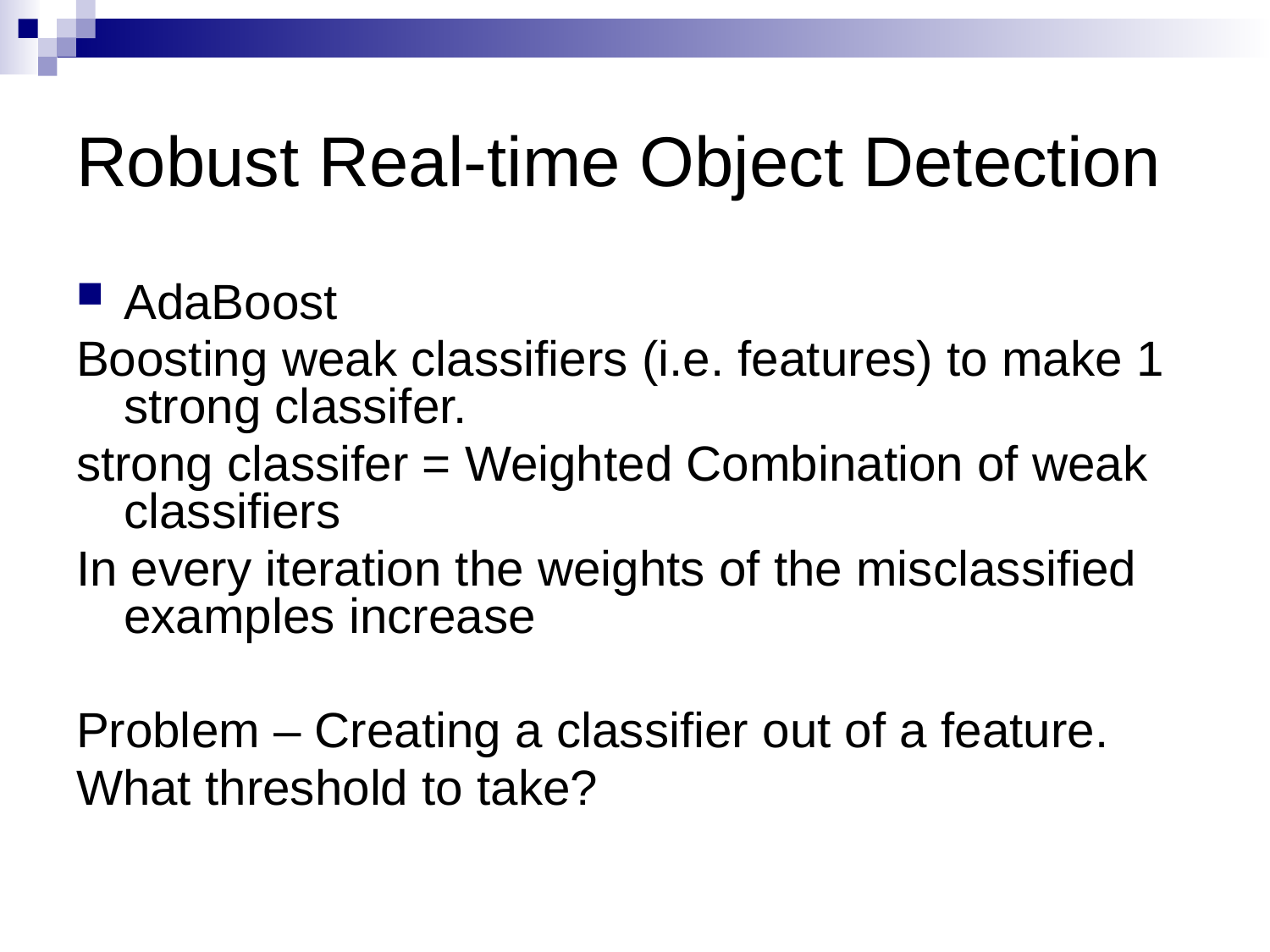

# Robust Real-time Object Detection
AdaBoost
Boosting weak classifiers (i.e. features) to make 1 strong classifer.
strong classifer = Weighted Combination of weak classifiers
In every iteration the weights of the misclassified examples increase

Problem – Creating a classifier out of a feature.
What threshold to take?